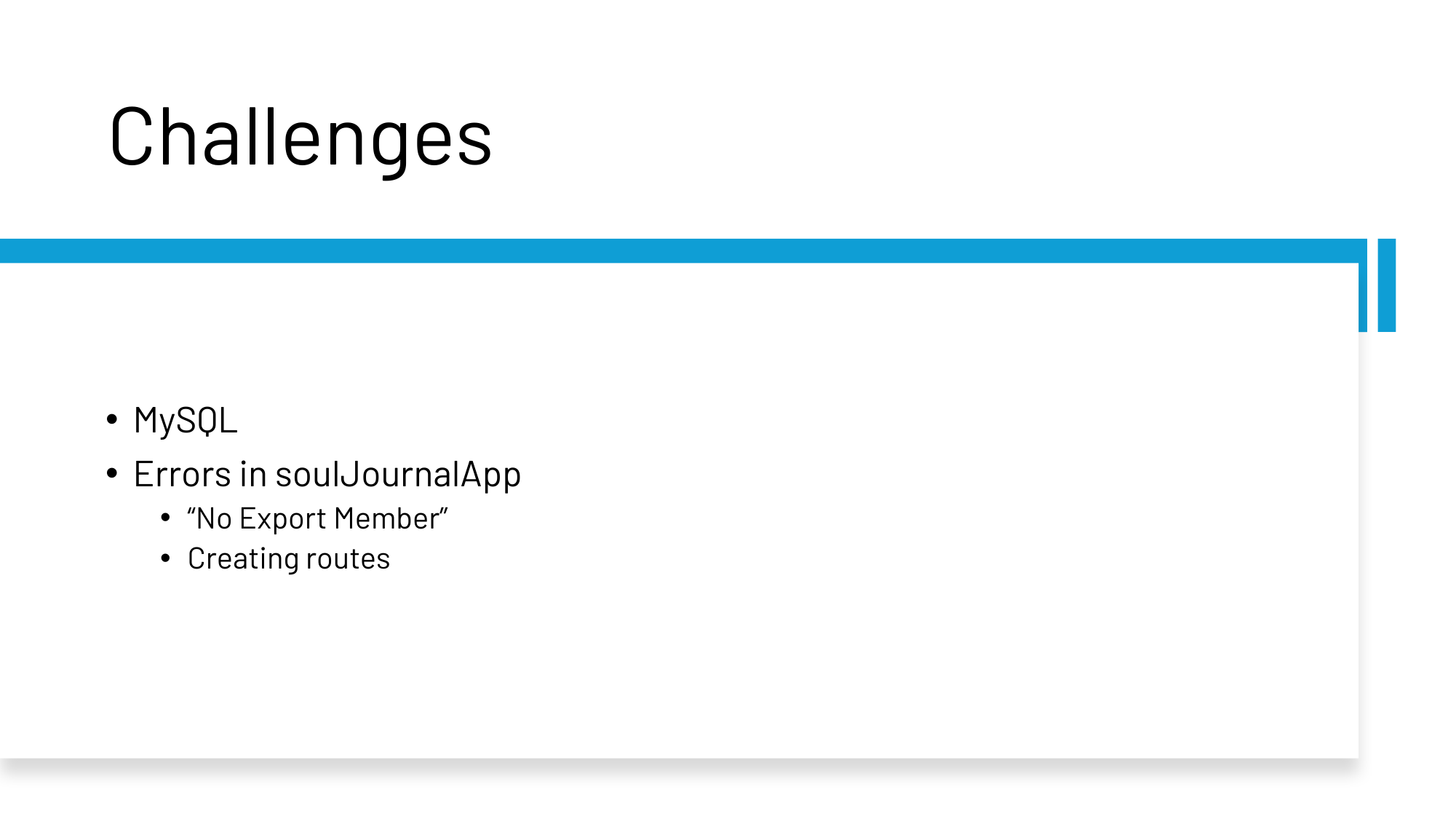

# Challenges

MySQL
Errors in soulJournalApp
“No Export Member”
Creating routes